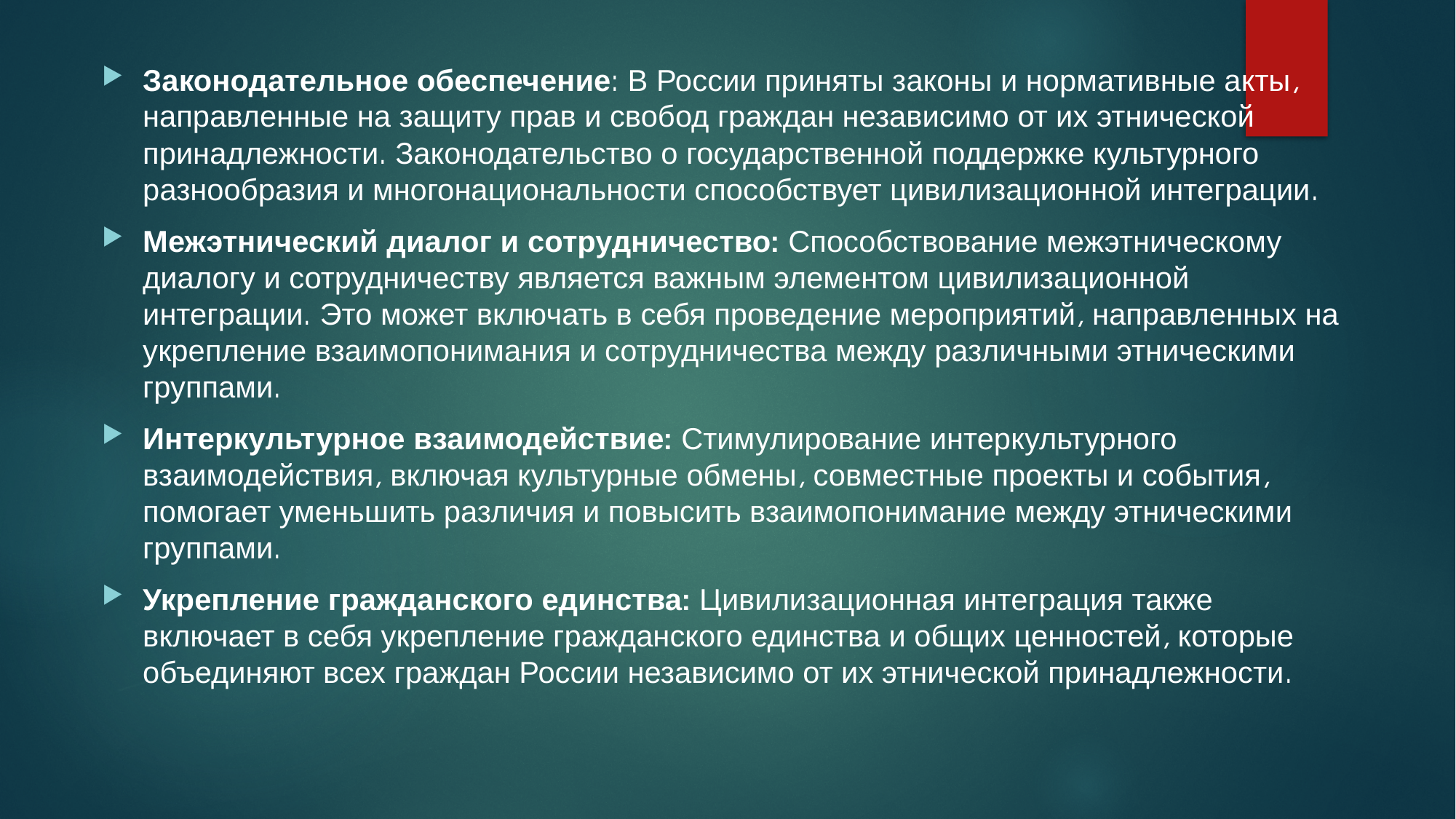

Законодательное обеспечение: В России приняты законы и нормативные акты, направленные на защиту прав и свобод граждан независимо от их этнической принадлежности. Законодательство о государственной поддержке культурного разнообразия и многонациональности способствует цивилизационной интеграции.
Межэтнический диалог и сотрудничество: Способствование межэтническому диалогу и сотрудничеству является важным элементом цивилизационной интеграции. Это может включать в себя проведение мероприятий, направленных на укрепление взаимопонимания и сотрудничества между различными этническими группами.
Интеркультурное взаимодействие: Стимулирование интеркультурного взаимодействия, включая культурные обмены, совместные проекты и события, помогает уменьшить различия и повысить взаимопонимание между этническими группами.
Укрепление гражданского единства: Цивилизационная интеграция также включает в себя укрепление гражданского единства и общих ценностей, которые объединяют всех граждан России независимо от их этнической принадлежности.